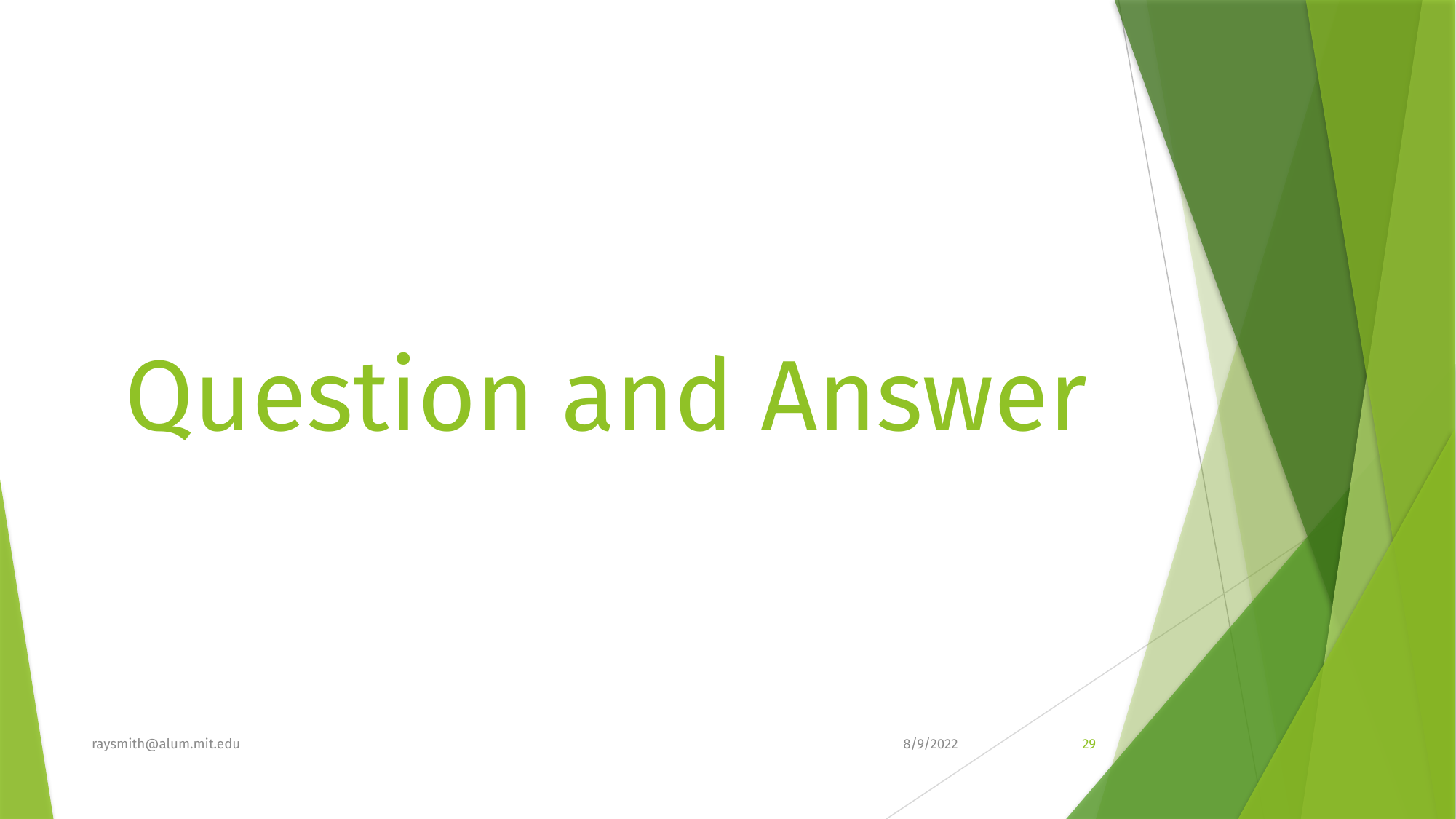

# Question and Answer
raysmith@alum.mit.edu
8/9/2022
29